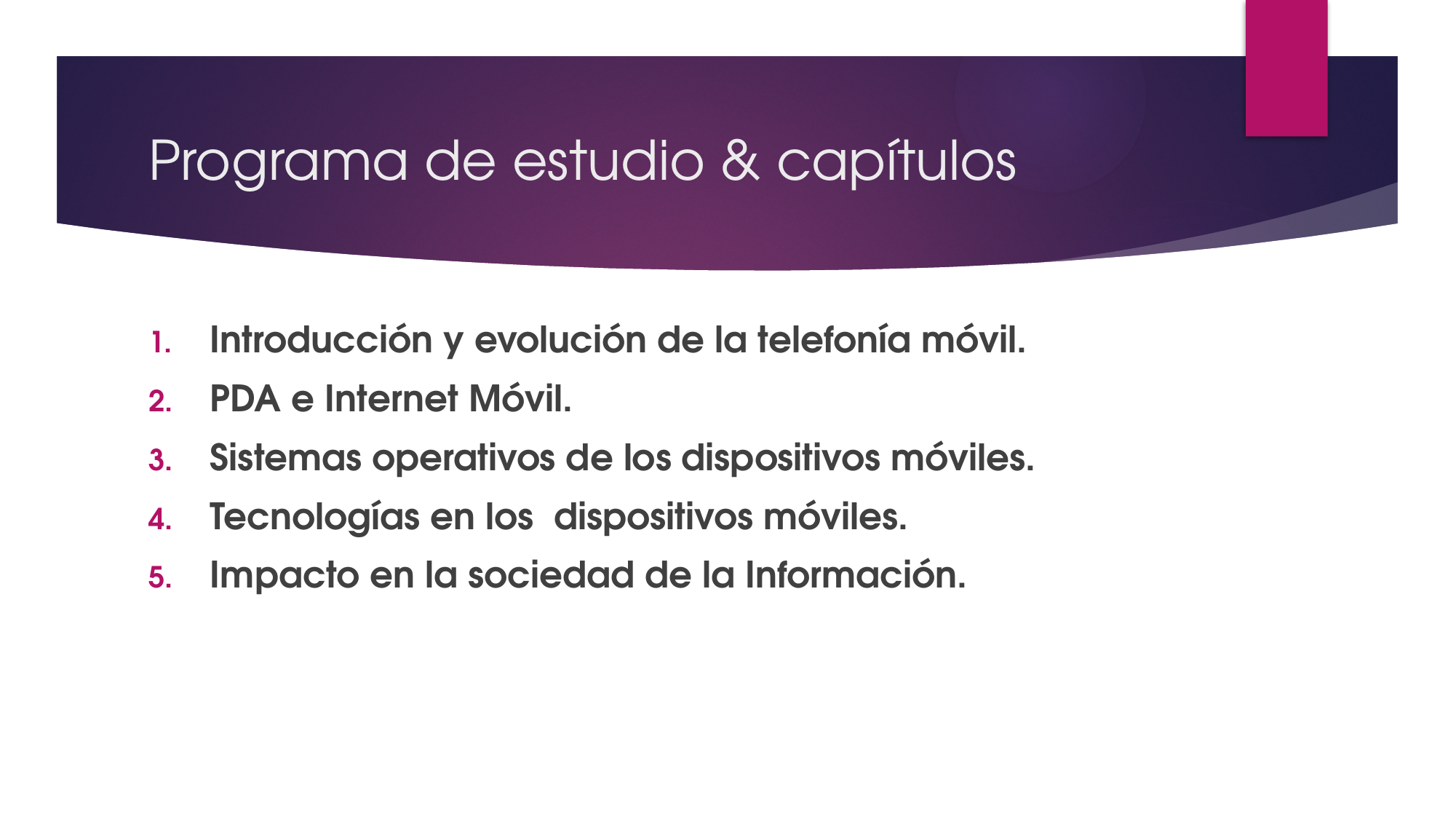

# Programa de estudio & capítulos
Introducción y evolución de la telefonía móvil.
PDA e Internet Móvil.
Sistemas operativos de los dispositivos móviles.
Tecnologías en los  dispositivos móviles.
Impacto en la sociedad de la Información.